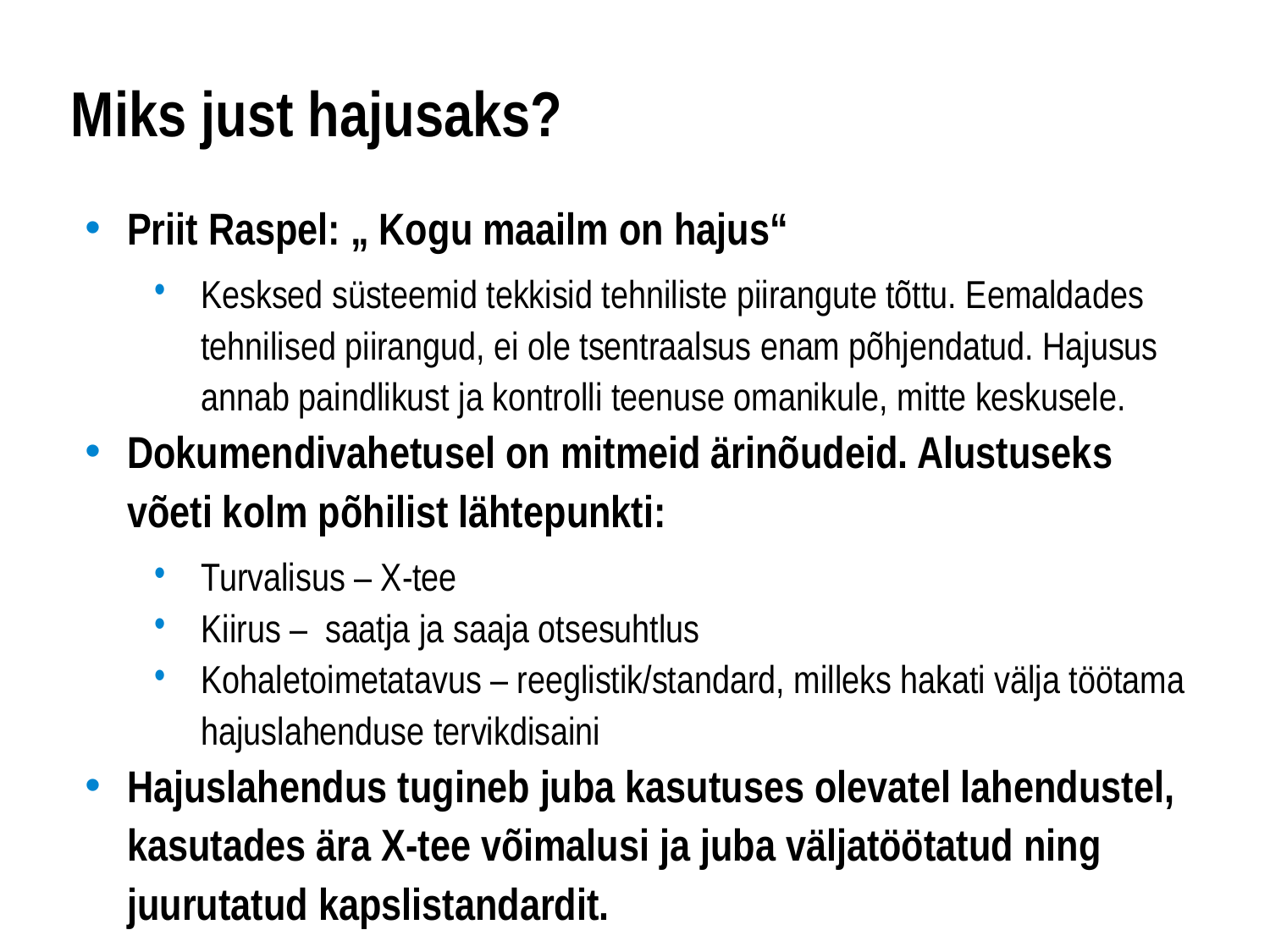

# Miks just hajusaks?
Priit Raspel: „ Kogu maailm on hajus“
Kesksed süsteemid tekkisid tehniliste piirangute tõttu. Eemaldades tehnilised piirangud, ei ole tsentraalsus enam põhjendatud. Hajusus annab paindlikust ja kontrolli teenuse omanikule, mitte keskusele.
Dokumendivahetusel on mitmeid ärinõudeid. Alustuseks võeti kolm põhilist lähtepunkti:
Turvalisus – X-tee
Kiirus –  saatja ja saaja otsesuhtlus
Kohaletoimetatavus – reeglistik/standard, milleks hakati välja töötama hajuslahenduse tervikdisaini
Hajuslahendus tugineb juba kasutuses olevatel lahendustel, kasutades ära X-tee võimalusi ja juba väljatöötatud ning juurutatud kapslistandardit.